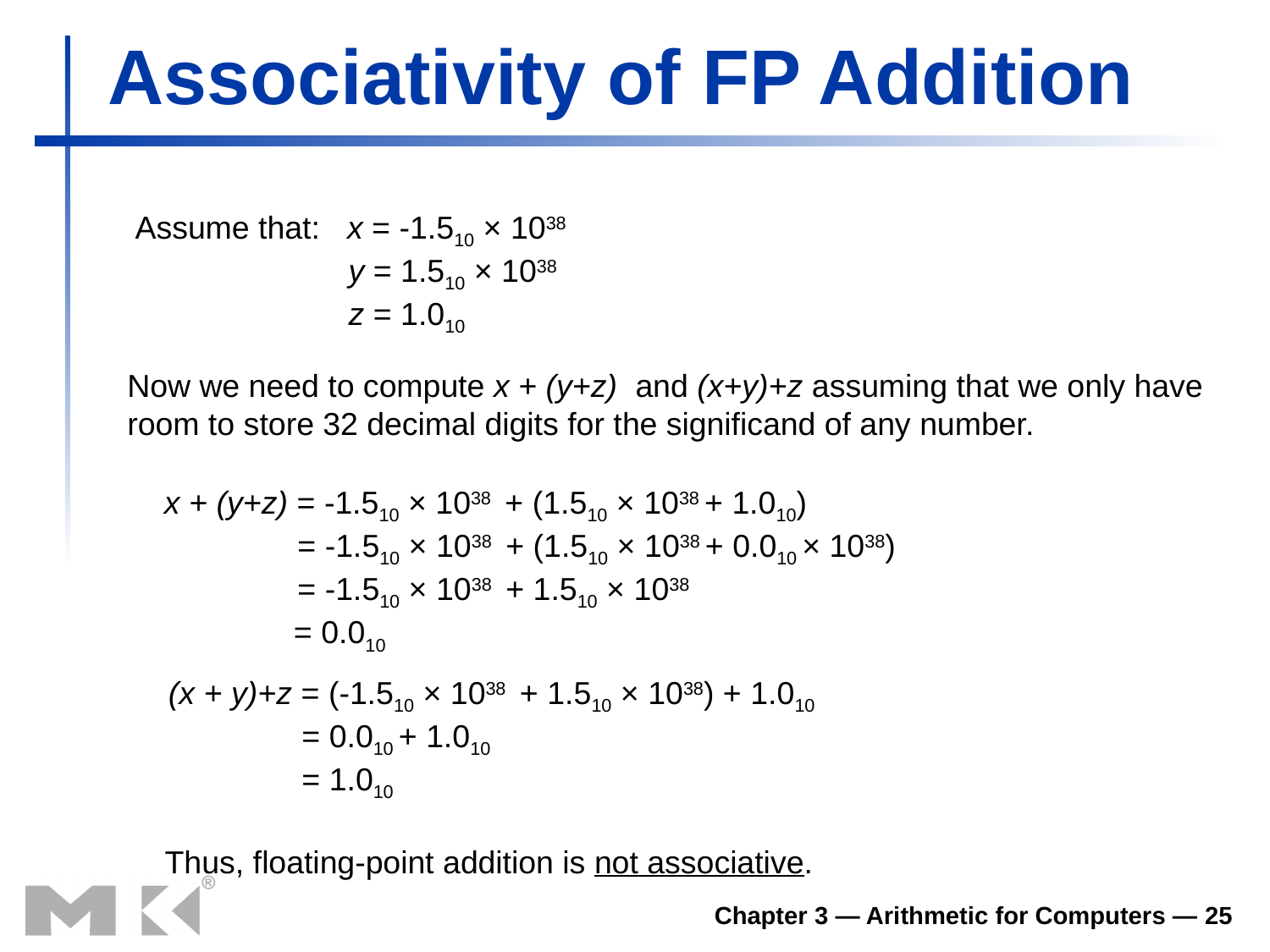

# Associativity of FP Addition
Assume that:   x = -1.510 × 1038
                        y = 1.510 × 1038
                        z = 1.010
Now we need to compute x + (y+z)  and (x+y)+z assuming that we only have
room to store 32 decimal digits for the significand of any number.
x + (y+z) = -1.510 × 1038  + (1.510 × 1038 + 1.010)
               = -1.510 × 1038  + (1.510 × 1038 + 0.010 × 1038)
               = -1.510 × 1038  + 1.510 × 1038
               = 0.010
(x + y)+z = (-1.510 × 1038  + 1.510 × 1038) + 1.010
               = 0.010 + 1.010
               = 1.010
Thus, floating-point addition is not associative.
Chapter 3 — Arithmetic for Computers — 25